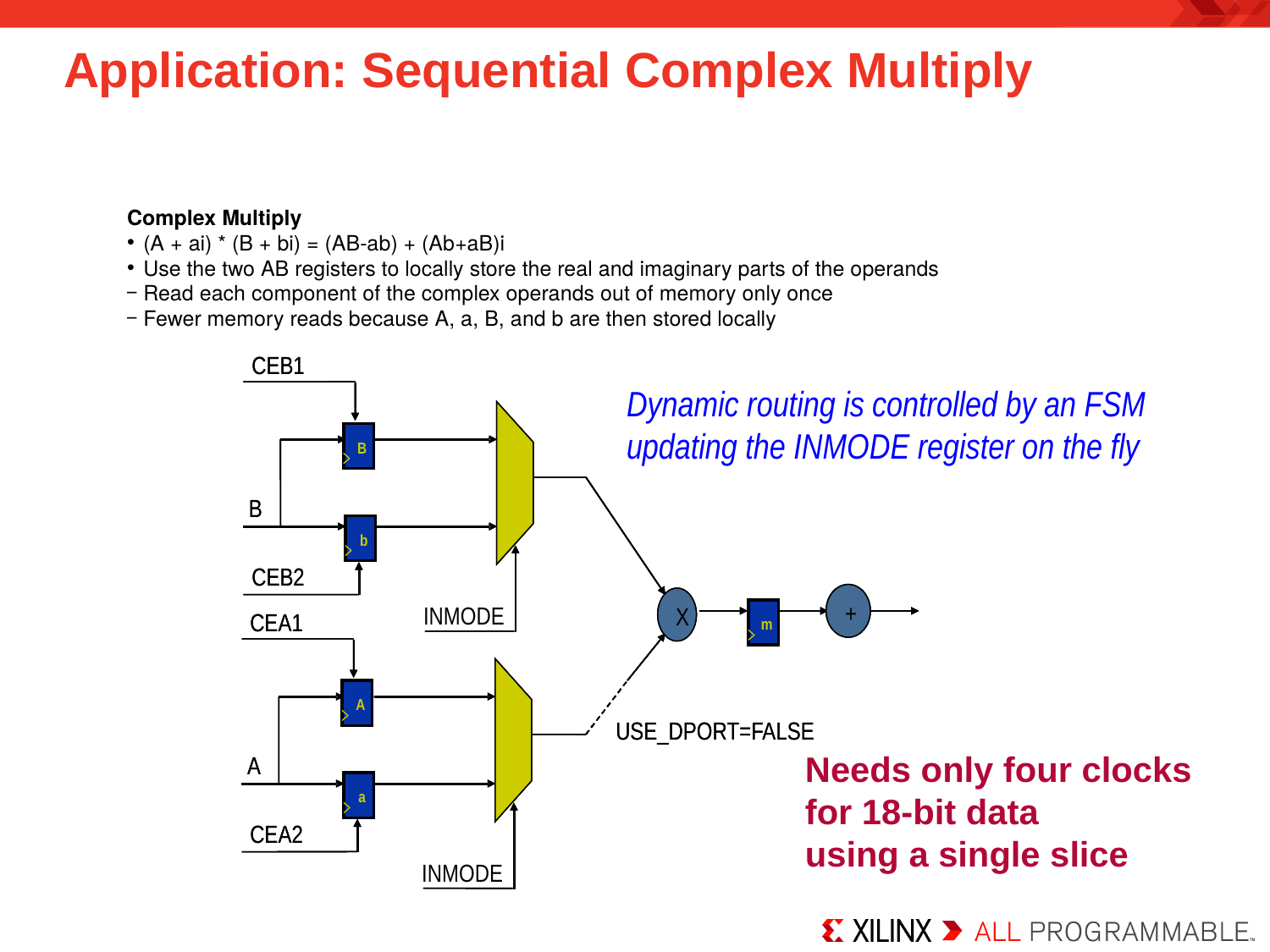

# Application: Sequential Complex Multiply
Complex Multiply
(A + ai) * (B + bi) = (AB-ab) + (Ab+aB)i
Use the two AB registers to locally store the real and imaginary parts of the operands
Read each component of the complex operands out of memory only once
Fewer memory reads because A, a, B, and b are then stored locally

CEB1
CEB1

B

B
B

B
B

b

b
b

CEB2
CEB2

+
+

m

INMODE

X
X
CEA1
CEA1

m
m

A

A
A

USE_DPORT=FALSE
USE_DPORT=FALSE

A
A

a

a
a

CEA2
CEA2

INMODE

Dynamic routing is controlled by an FSM
updating the INMODE register on the fly
Needs only four clocks
for 18-bit data
using a single slice